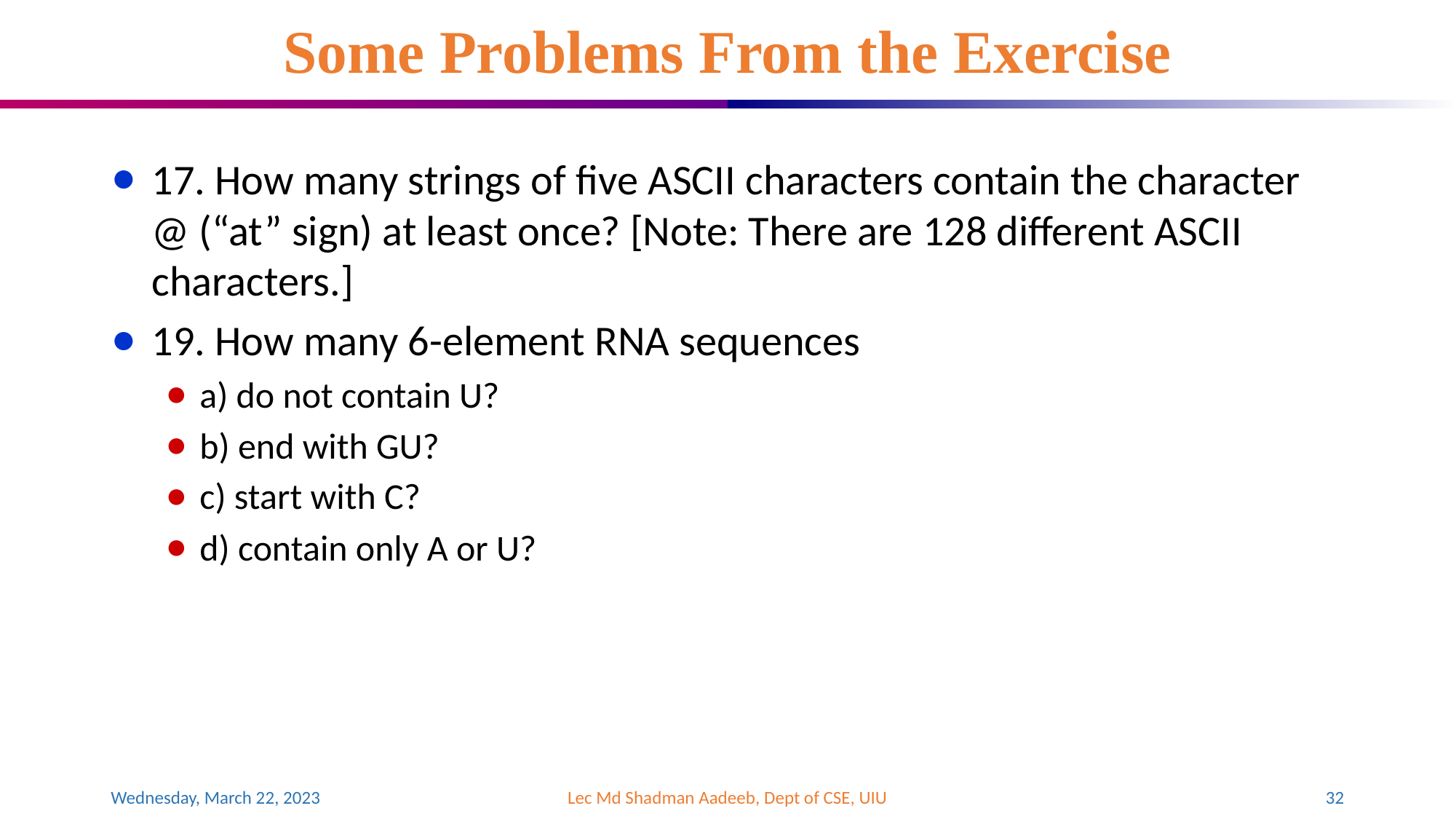

# Some Problems From the Exercise
17. How many strings of five ASCII characters contain the character @ (“at” sign) at least once? [Note: There are 128 different ASCII characters.]
19. How many 6-element RNA sequences
a) do not contain U?
b) end with GU?
c) start with C?
d) contain only A or U?
Wednesday, March 22, 2023
Lec Md Shadman Aadeeb, Dept of CSE, UIU
32